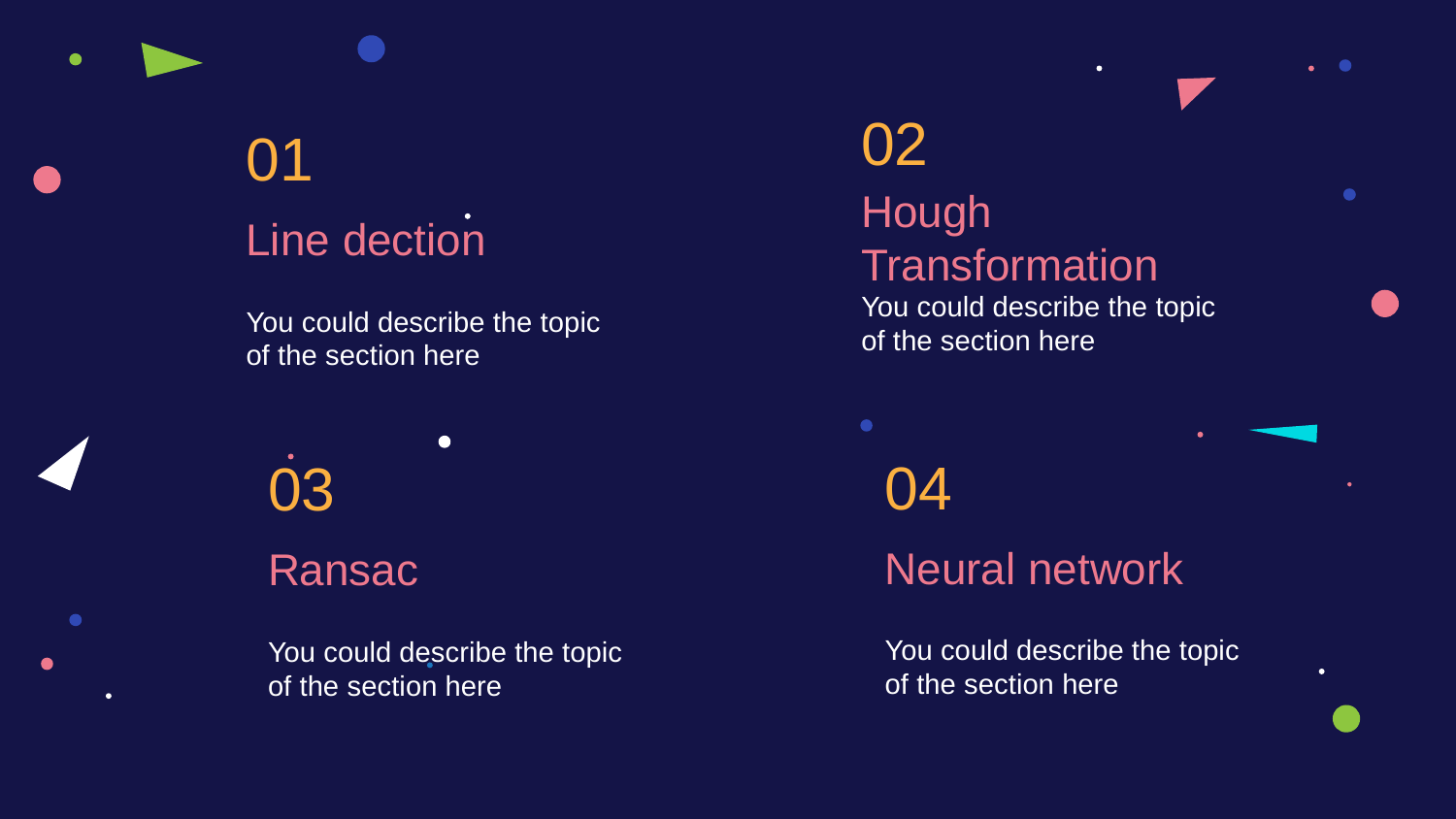

02
01
Hough Transformation
# Line dection
You could describe the topic of the section here
You could describe the topic of the section here

04

03
Neural network
Ransac
You could describe the topic of the section here
You could describe the topic of the section here